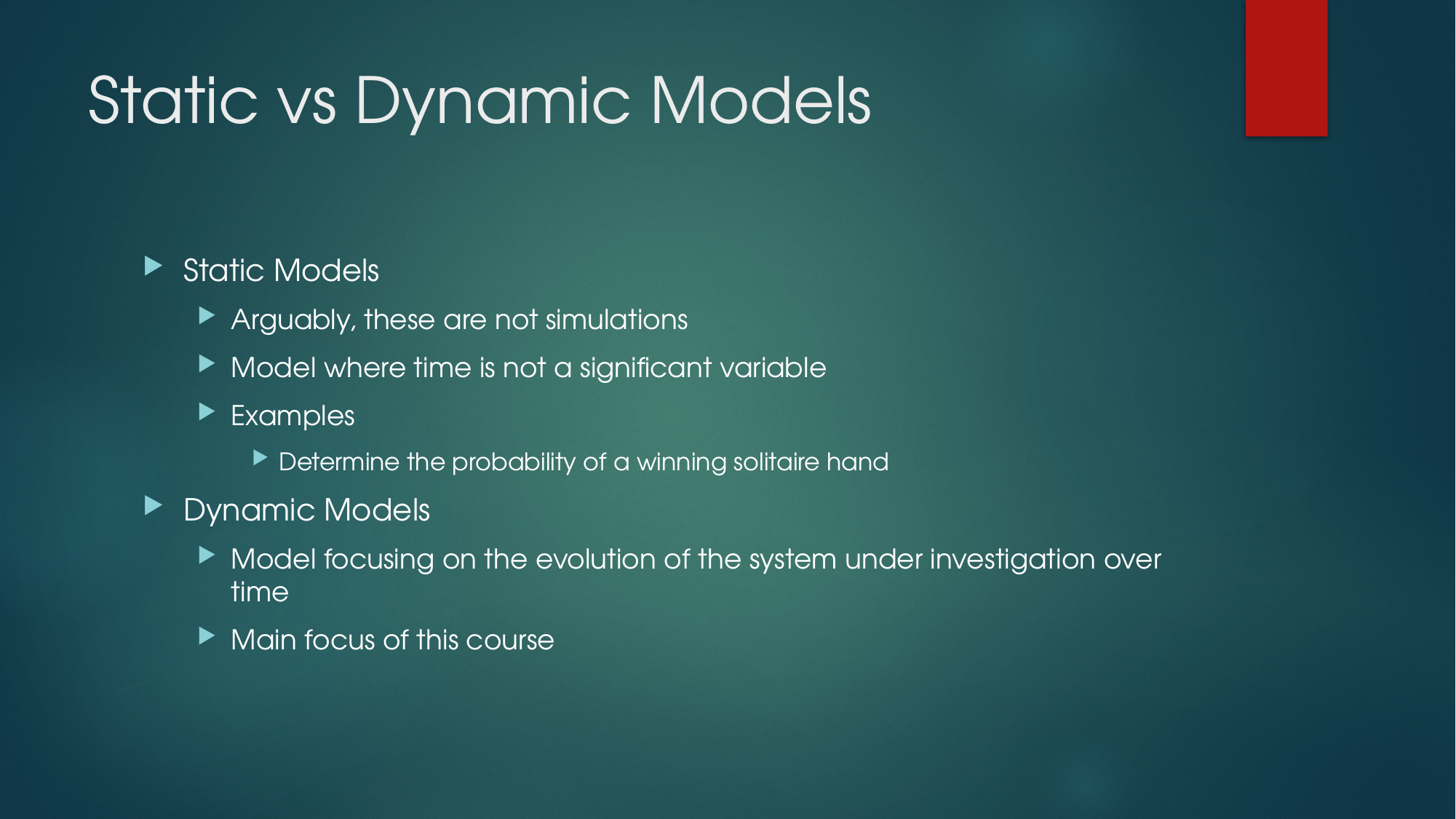

# Static vs Dynamic Models
Static Models
Arguably, these are not simulations
Model where time is not a significant variable
Examples
Determine the probability of a winning solitaire hand
Dynamic Models
Model focusing on the evolution of the system under investigation over time
Main focus of this course